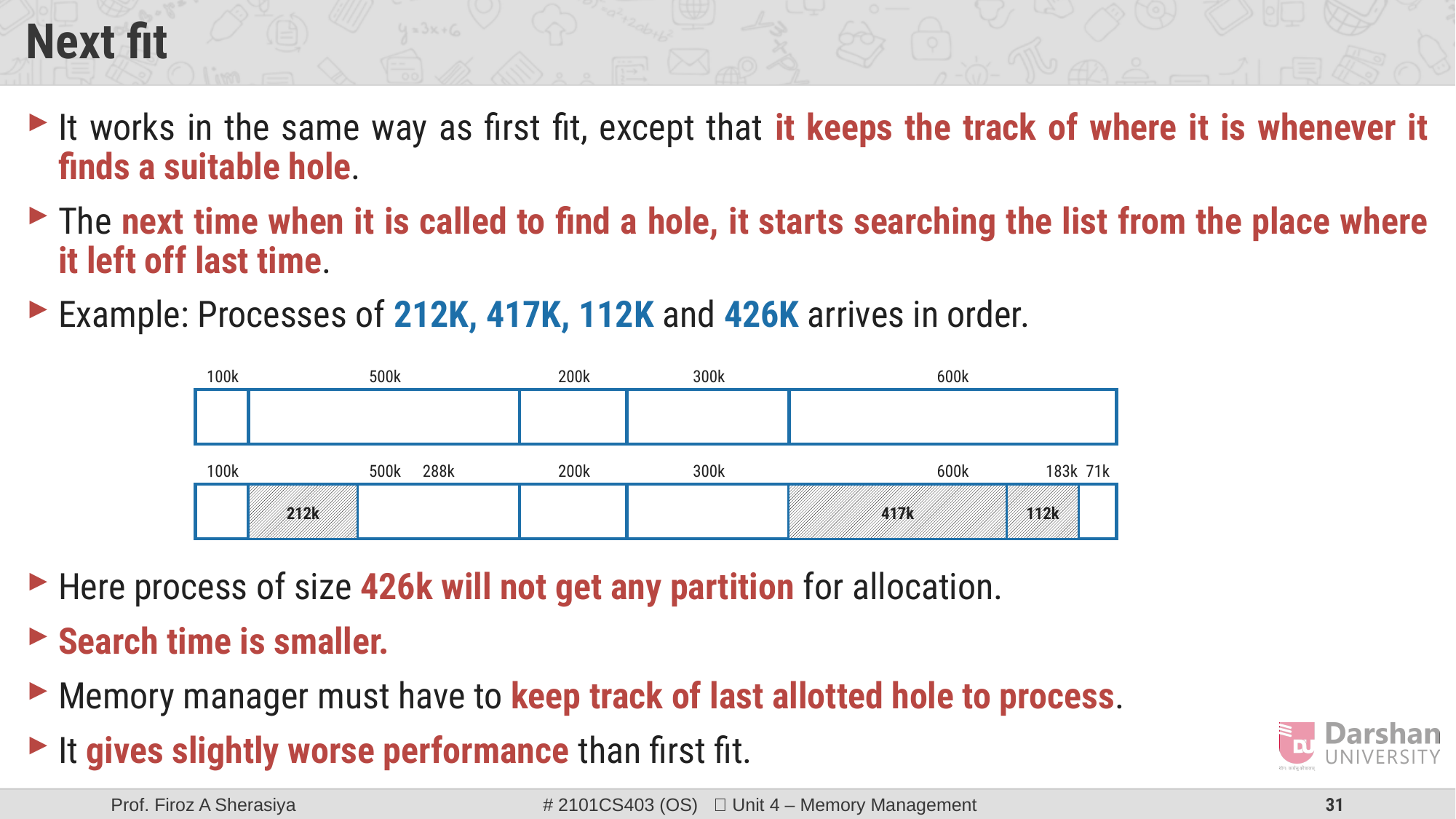

# Next fit
It works in the same way as first fit, except that it keeps the track of where it is whenever it finds a suitable hole.
The next time when it is called to find a hole, it starts searching the list from the place where it left off last time.
Example: Processes of 212K, 417K, 112K and 426K arrives in order.

Here process of size 426k will not get any partition for allocation.
Search time is smaller.
Memory manager must have to keep track of last allotted hole to process.
It gives slightly worse performance than first fit.
100k
500k
200k
300k
600k

100k
500k
288k
200k
300k
600k
183k
71k

212k

417k

112k